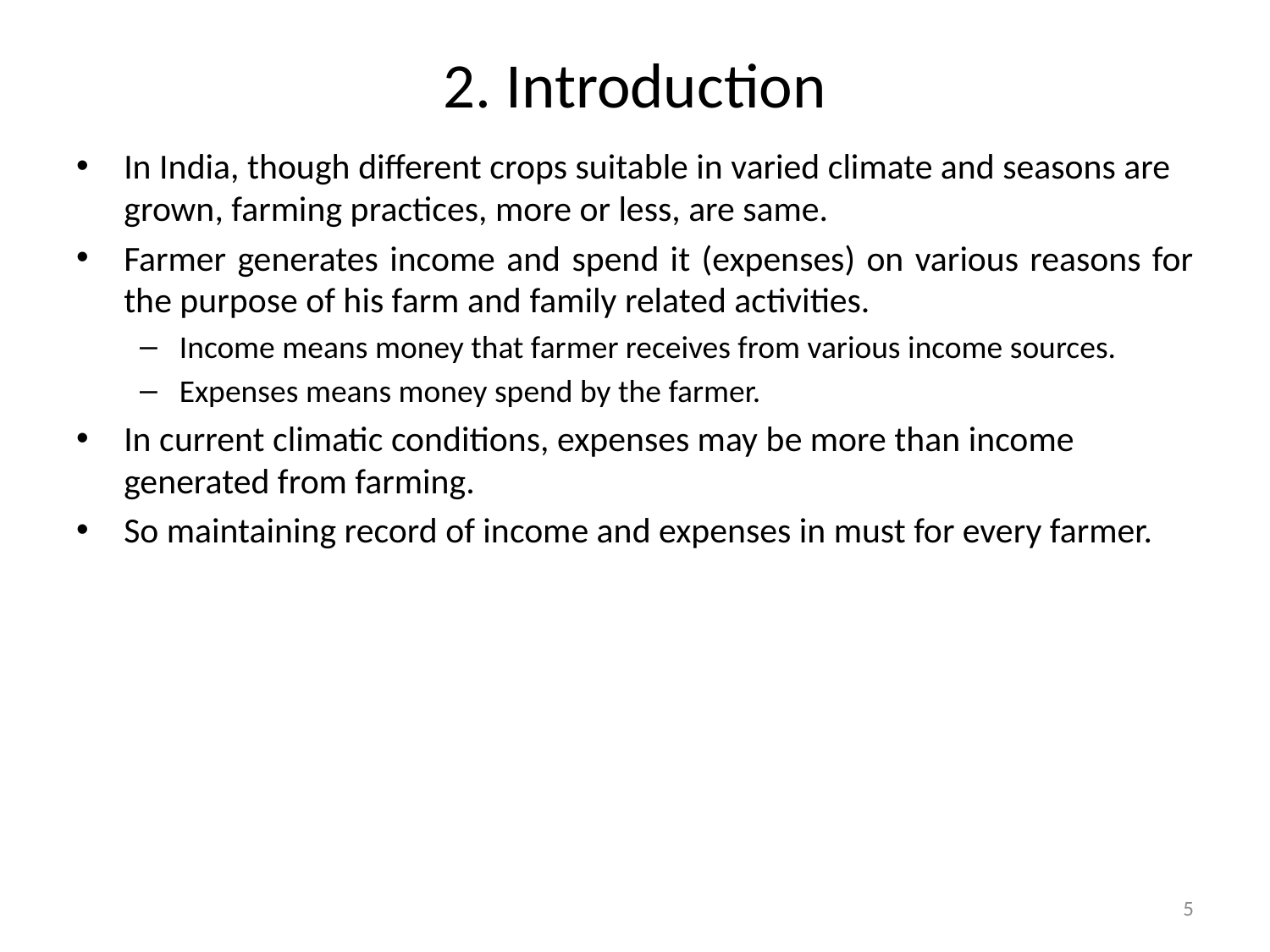

# 2. Introduction
In India, though different crops suitable in varied climate and seasons are grown, farming practices, more or less, are same.
Farmer generates income and spend it (expenses) on various reasons for the purpose of his farm and family related activities.
Income means money that farmer receives from various income sources.
Expenses means money spend by the farmer.
In current climatic conditions, expenses may be more than income generated from farming.
So maintaining record of income and expenses in must for every farmer.

5